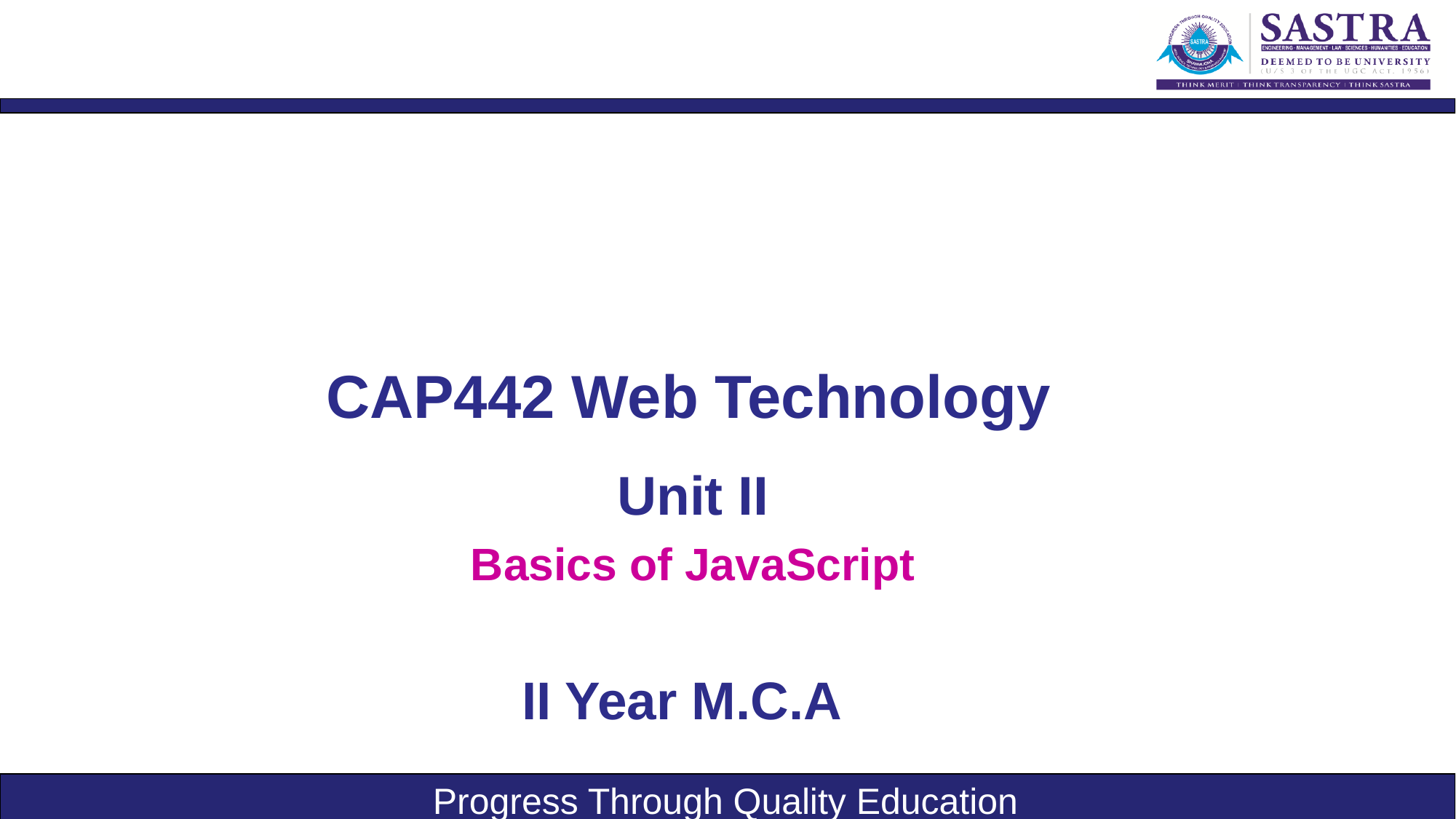

CAP442 Web Technology
Unit II
Basics of JavaScript
II Year M.C.A